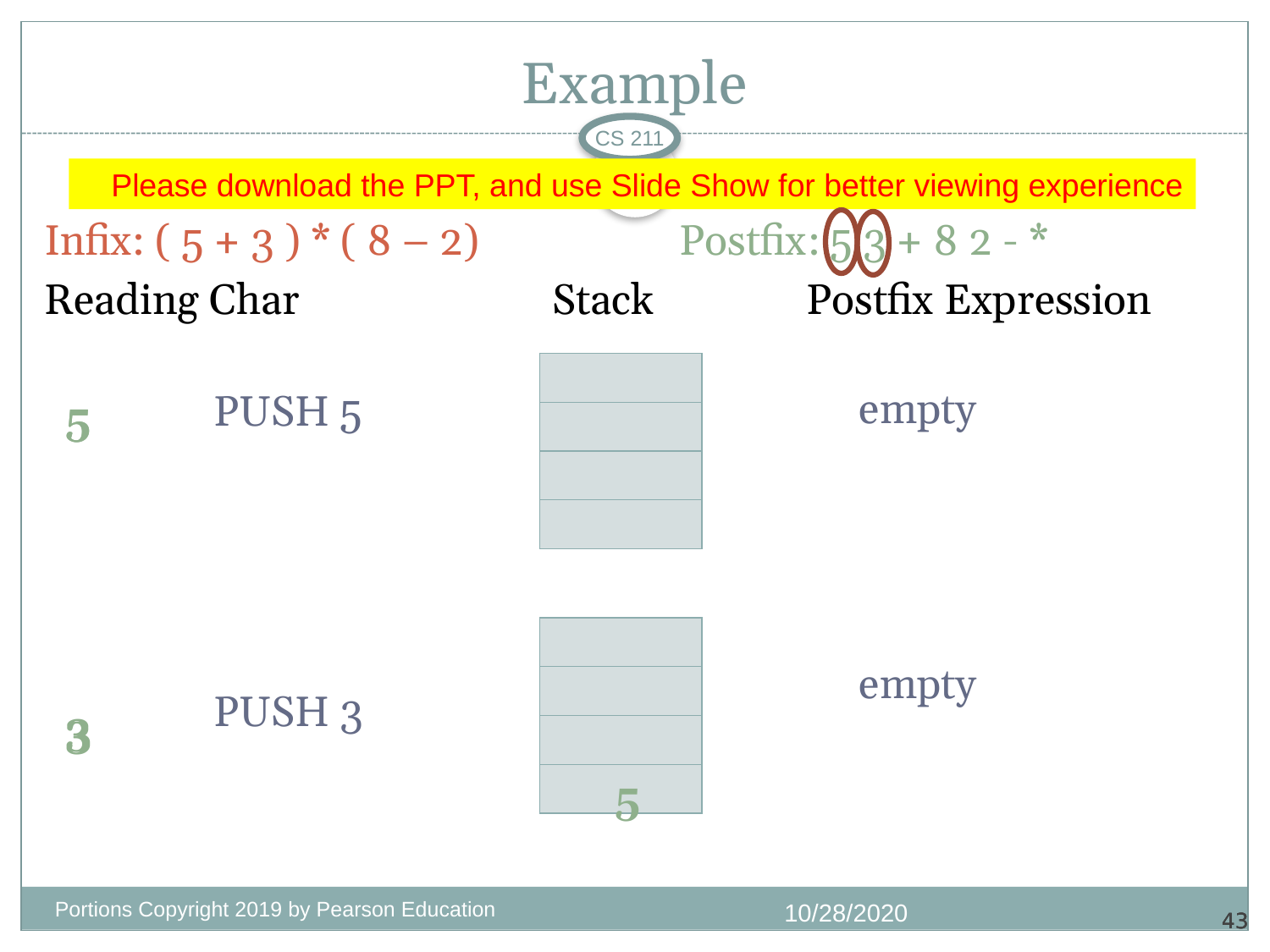

# Example
CS 211
Please download the PPT, and use Slide Show for better viewing experience
Infix: ( 5 + 3 ) * ( 8 – 2) 		Postfix: 5 3 + 8 2 - *
Reading Char		Stack		Postfix Expression

|  |
| --- |
|  |
|  |
|  |
empty
PUSH 5
5
5
|  |
| --- |
|  |
|  |
|  |
empty
PUSH 3
3
3
5
Portions Copyright 2019 by Pearson Education
10/28/2020